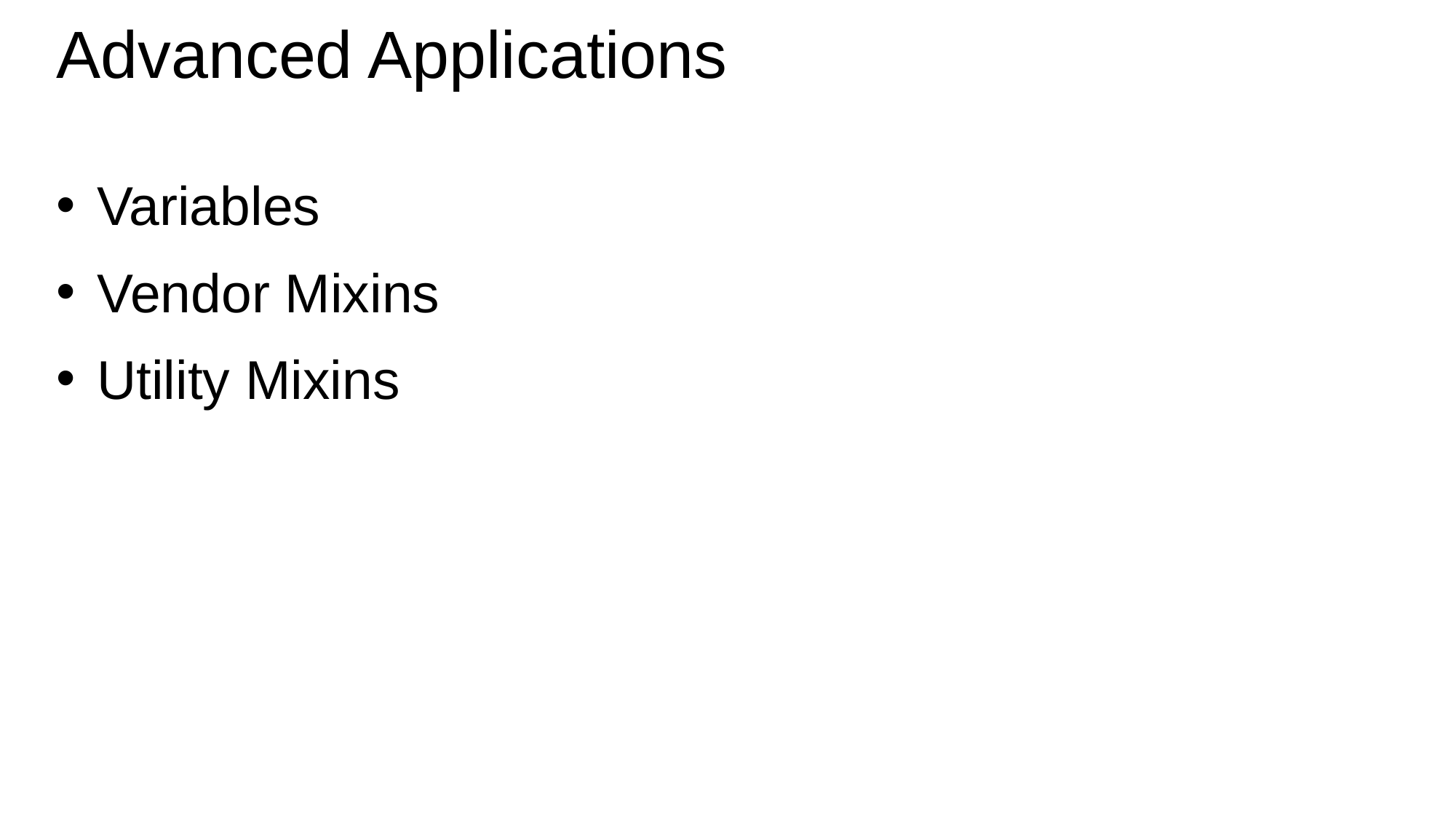

# Advanced Applications
Variables
Vendor Mixins
Utility Mixins